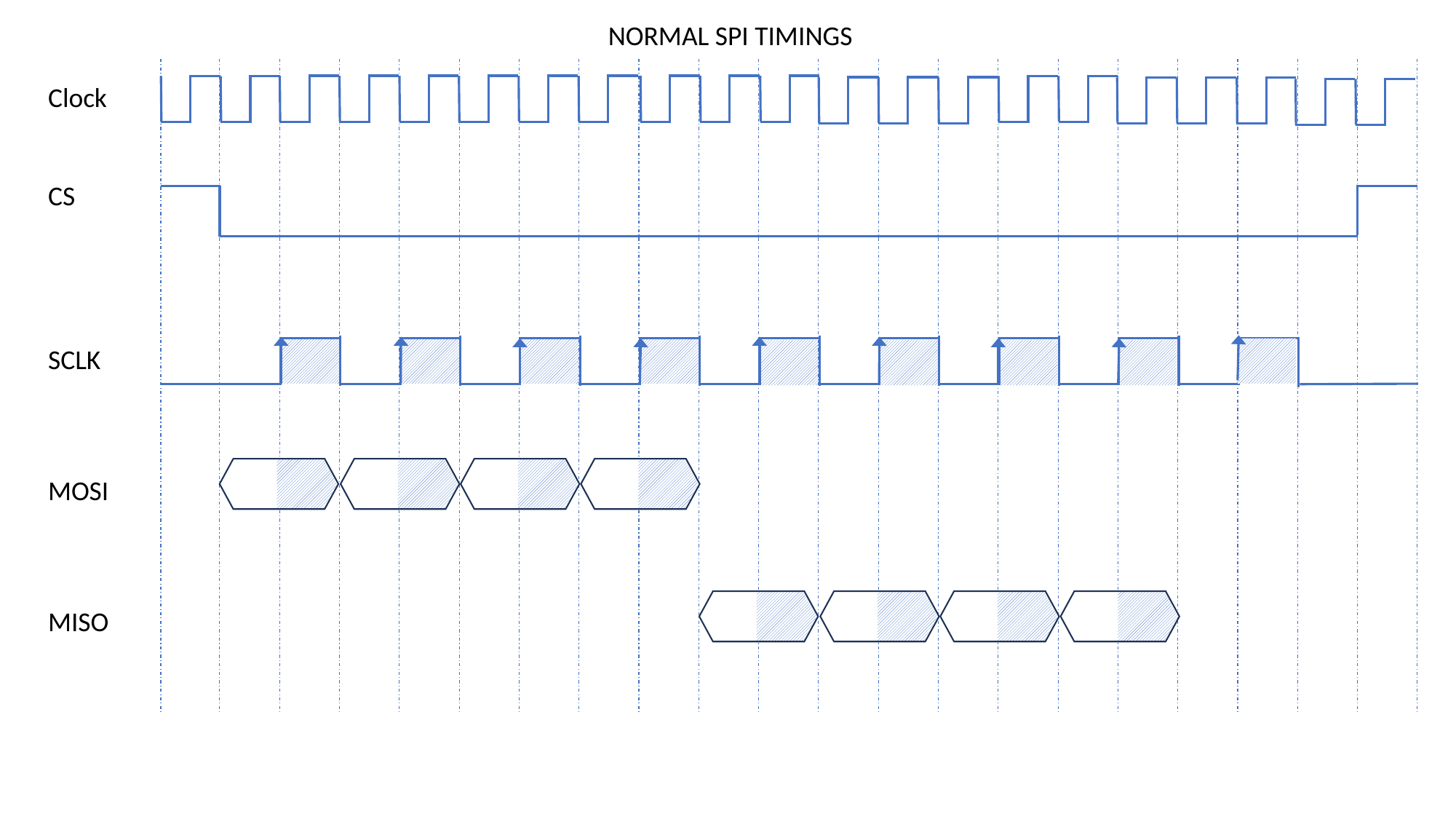

NORMAL SPI TIMINGS
Clock

CS

SCLK

MOSI

MISO